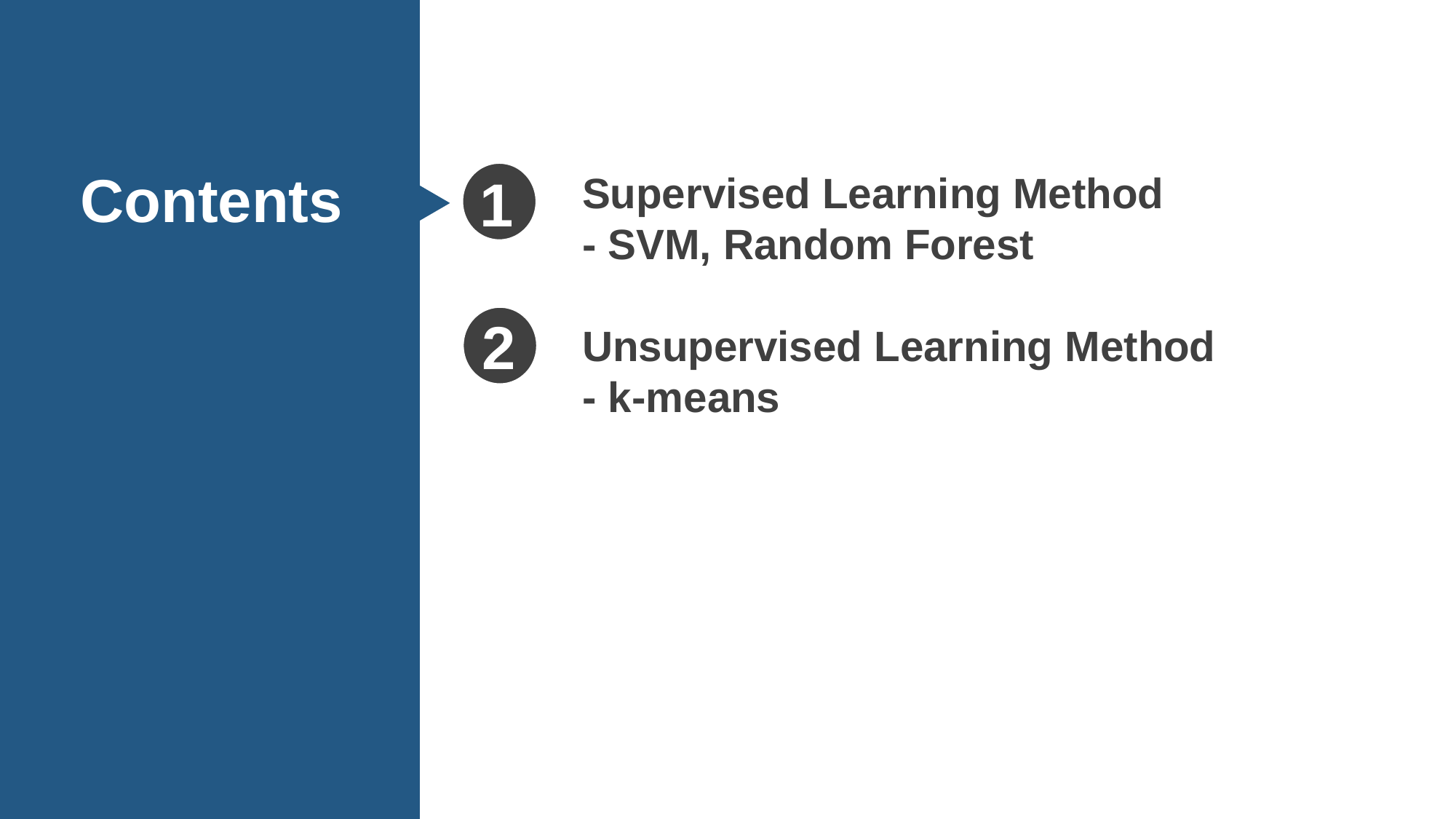

Contents
1
Supervised Learning Method
- SVM, Random Forest

Unsupervised Learning Method
- k-means

2